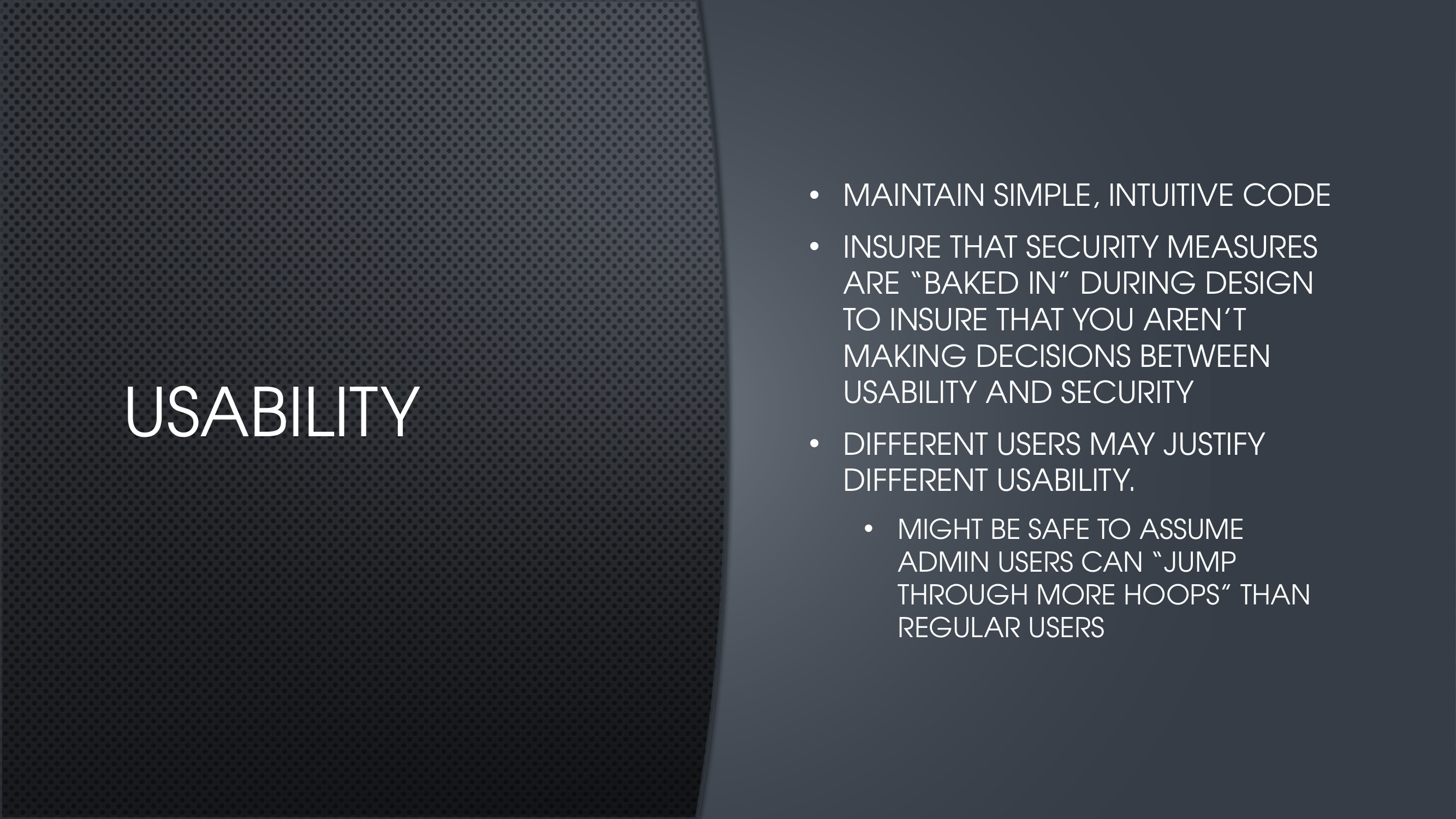

# Usability
Maintain simple, intuitive code
Insure that security measures are “baked in” during design to insure that you aren’t making decisions between usability and security
Different users may justify different usability.
Might be safe to assume admin users can “jump through more hoops” than regular users